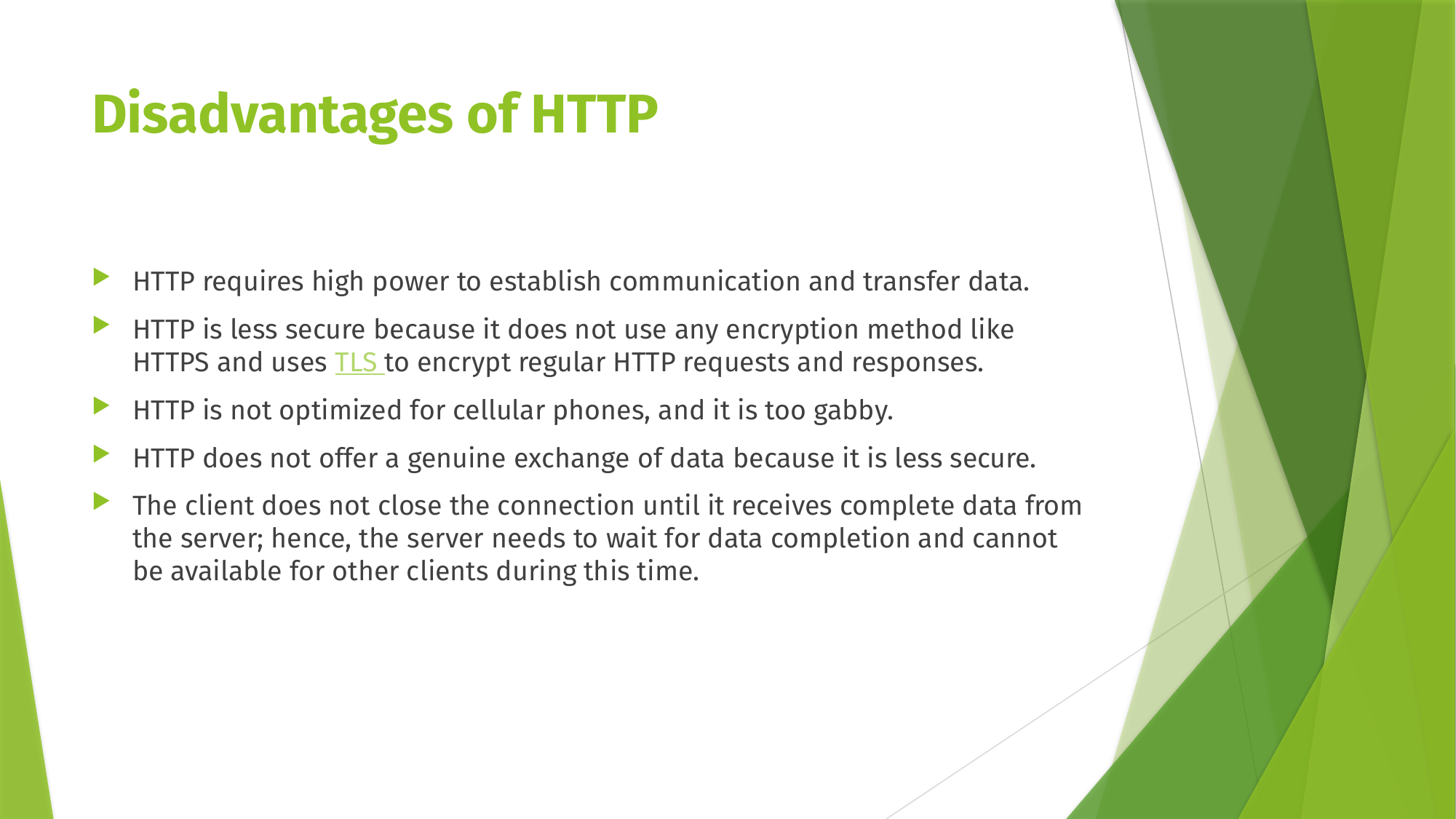

# Disadvantages of HTTP
HTTP requires high power to establish communication and transfer data.
HTTP is less secure because it does not use any encryption method like HTTPS and uses TLS to encrypt regular HTTP requests and responses.
HTTP is not optimized for cellular phones, and it is too gabby.
HTTP does not offer a genuine exchange of data because it is less secure.
The client does not close the connection until it receives complete data from the server; hence, the server needs to wait for data completion and cannot be available for other clients during this time.